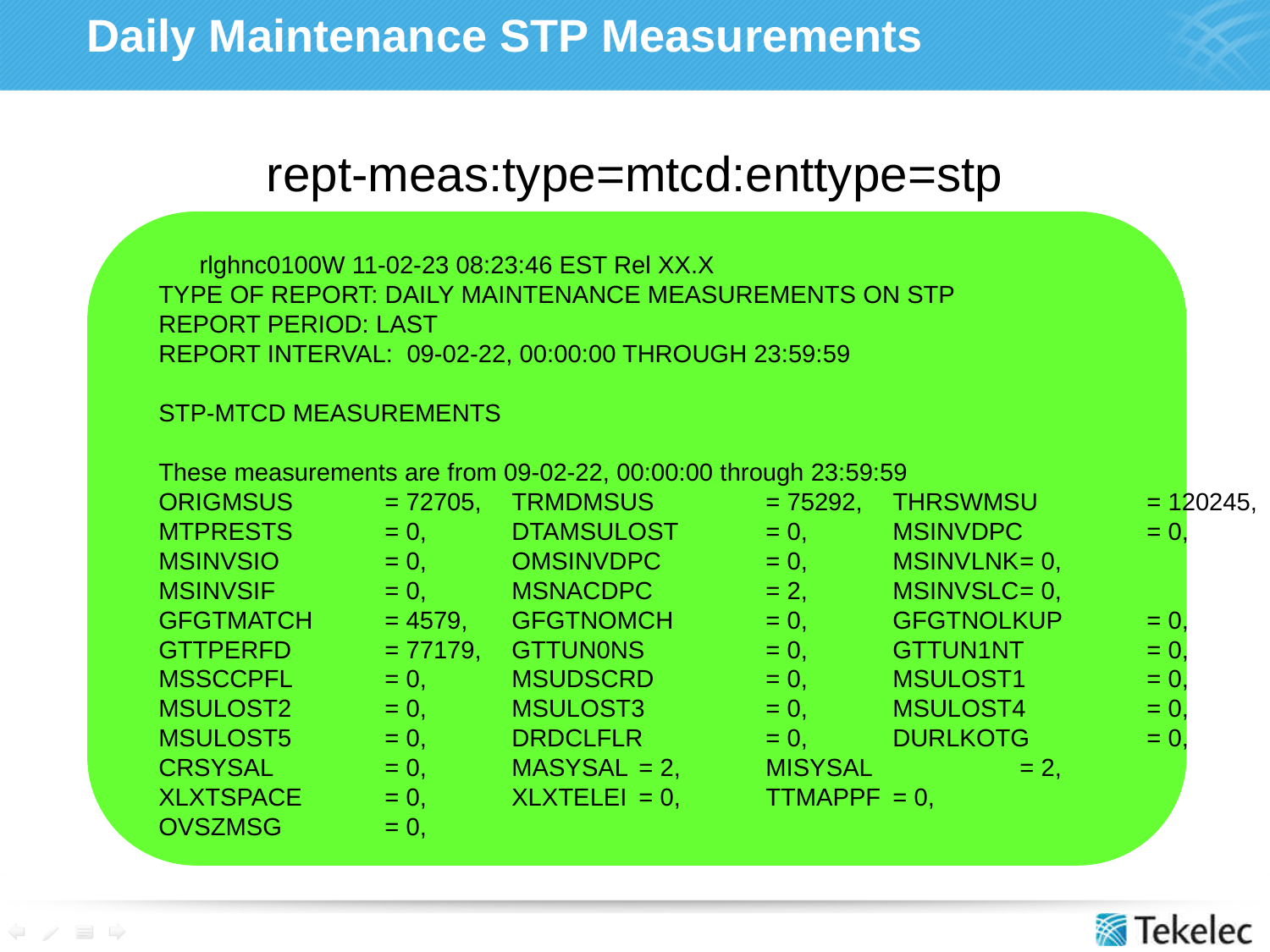

# Daily Maintenance STP Measurements
rept-meas:type=mtcd:enttype=stp
     rlghnc0100W 11-02-23 08:23:46 EST Rel XX.X
    TYPE OF REPORT: DAILY MAINTENANCE MEASUREMENTS ON STP
    REPORT PERIOD: LAST
    REPORT INTERVAL:  09-02-22, 00:00:00 THROUGH 23:59:59

    STP-MTCD MEASUREMENTS

    These measurements are from 09-02-22, 00:00:00 through 23:59:59
    ORIGMSUS	= 72705,	TRMDMSUS	= 75292,	THRSWMSU	= 120245,
    MTPRESTS	= 0,	DTAMSULOST	= 0,	MSINVDPC	= 0,
    MSINVSIO	= 0,	OMSINVDPC	= 0,	MSINVLNK	= 0,
    MSINVSIF	= 0,	MSNACDPC	= 2,	MSINVSLC	= 0,
    GFGTMATCH	= 4579,	GFGTNOMCH	= 0,	GFGTNOLKUP	= 0,
    GTTPERFD	= 77179,	GTTUN0NS	= 0,	GTTUN1NT	= 0,
    MSSCCPFL	= 0,	MSUDSCRD	= 0,	MSULOST1	= 0,
    MSULOST2	= 0,	MSULOST3	= 0,	MSULOST4	= 0,
    MSULOST5	= 0,	DRDCLFLR	= 0,	DURLKOTG	= 0,
    CRSYSAL	= 0,	MASYSAL	= 2,	MISYSAL		= 2,
    XLXTSPACE	= 0,	XLXTELEI	= 0,	TTMAPPF	= 0,
    OVSZMSG	= 0,